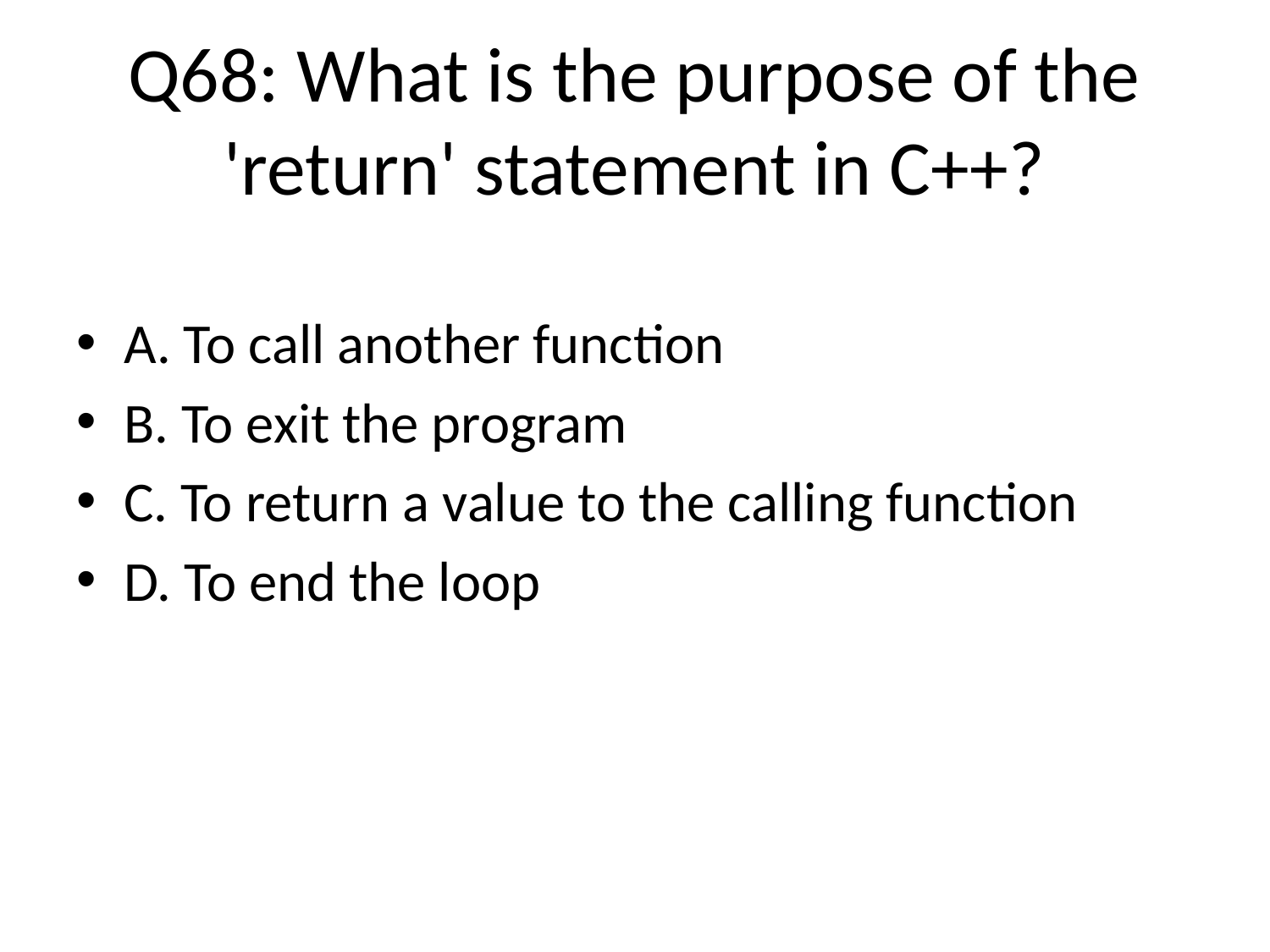

# Q68: What is the purpose of the 'return' statement in C++?

A. To call another function
B. To exit the program
C. To return a value to the calling function
D. To end the loop